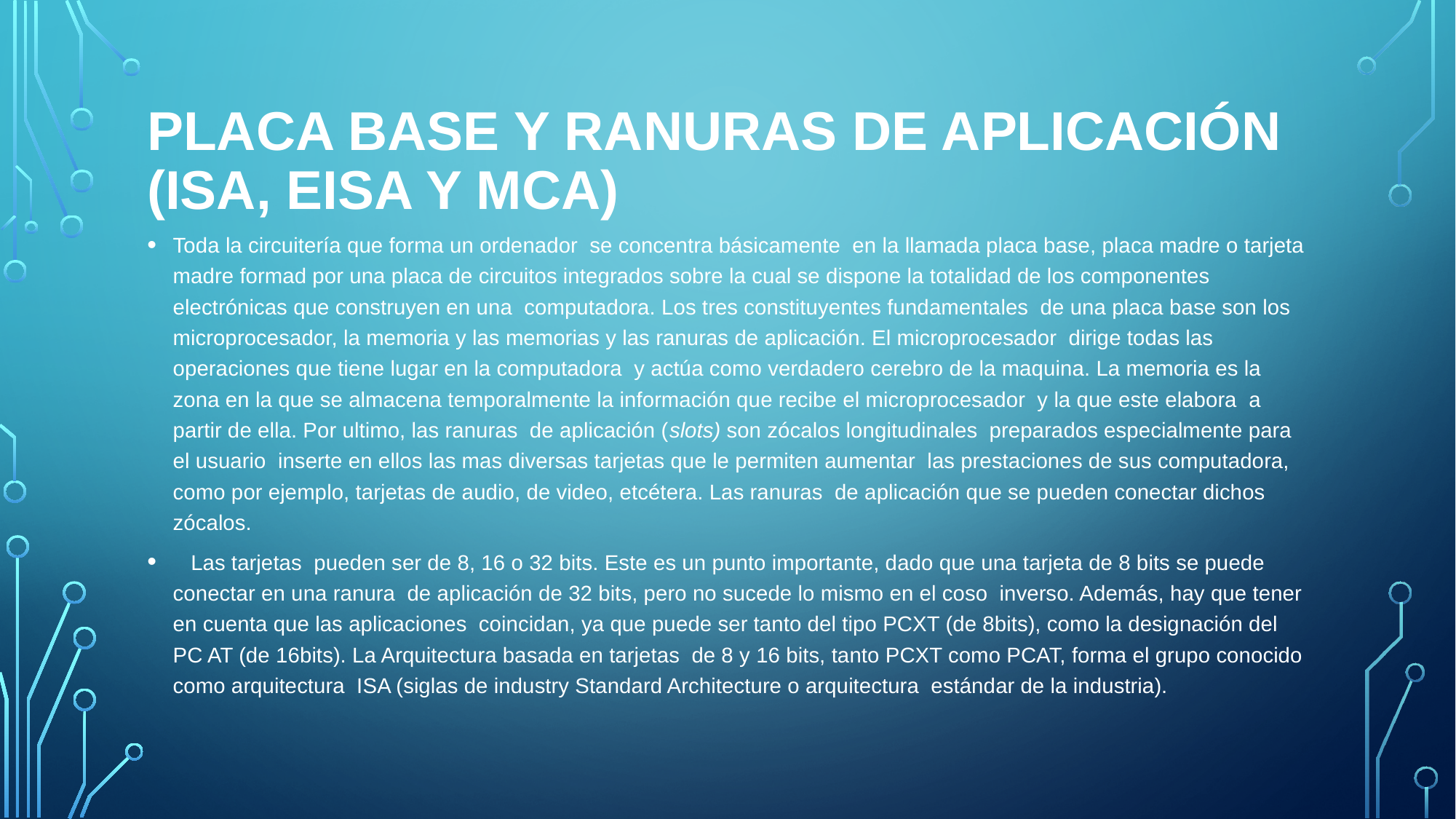

# PLACA BASE Y RANURAS DE APLICACIÓN  (ISA, EISA Y MCA)
Toda la circuitería que forma un ordenador  se concentra básicamente  en la llamada placa base, placa madre o tarjeta madre formad por una placa de circuitos integrados sobre la cual se dispone la totalidad de los componentes  electrónicas que construyen en una  computadora. Los tres constituyentes fundamentales  de una placa base son los microprocesador, la memoria y las memorias y las ranuras de aplicación. El microprocesador  dirige todas las operaciones que tiene lugar en la computadora  y actúa como verdadero cerebro de la maquina. La memoria es la zona en la que se almacena temporalmente la información que recibe el microprocesador  y la que este elabora  a partir de ella. Por ultimo, las ranuras  de aplicación (slots) son zócalos longitudinales  preparados especialmente para el usuario  inserte en ellos las mas diversas tarjetas que le permiten aumentar  las prestaciones de sus computadora, como por ejemplo, tarjetas de audio, de video, etcétera. Las ranuras  de aplicación que se pueden conectar dichos zócalos.
   Las tarjetas  pueden ser de 8, 16 o 32 bits. Este es un punto importante, dado que una tarjeta de 8 bits se puede conectar en una ranura  de aplicación de 32 bits, pero no sucede lo mismo en el coso  inverso. Además, hay que tener en cuenta que las aplicaciones  coincidan, ya que puede ser tanto del tipo PCXT (de 8bits), como la designación del PC AT (de 16bits). La Arquitectura basada en tarjetas  de 8 y 16 bits, tanto PCXT como PCAT, forma el grupo conocido como arquitectura  ISA (siglas de industry Standard Architecture o arquitectura  estándar de la industria).